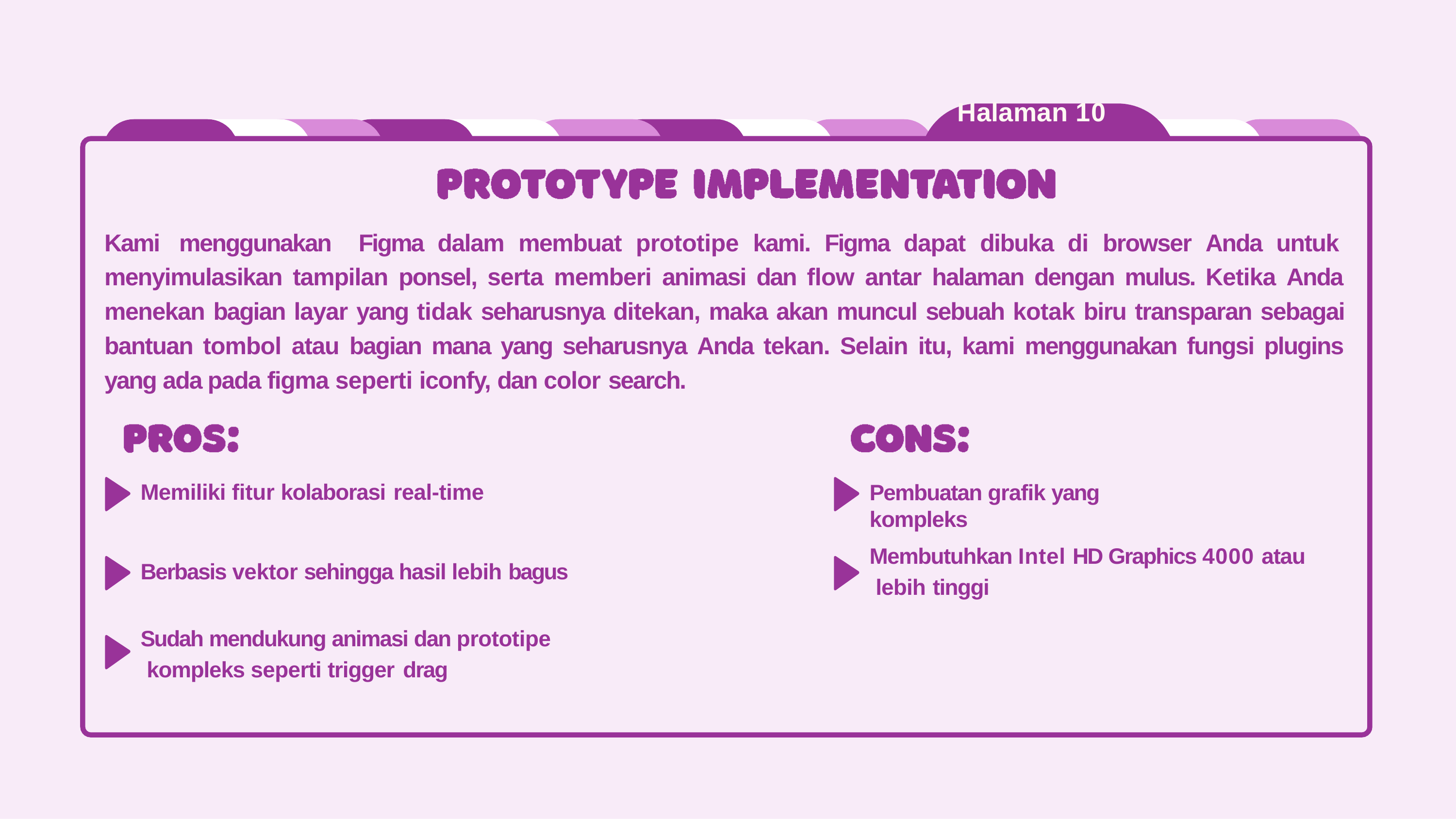

# Halaman 10

Kami menggunakan  Figma dalam membuat prototipe kami. Figma dapat dibuka di browser Anda untuk  menyimulasikan tampilan ponsel, serta memberi animasi dan flow antar halaman dengan mulus. Ketika Anda  menekan bagian layar yang tidak seharusnya ditekan, maka akan muncul sebuah kotak biru transparan sebagai  bantuan tombol atau bagian mana yang seharusnya Anda tekan. Selain itu, kami menggunakan fungsi plugins  yang ada pada figma seperti iconfy, dan color search.
Memiliki fitur kolaborasi real-time
Pembuatan grafik yang kompleks
Membutuhkan Intel HD Graphics 4000 atau  lebih tinggi
Berbasis vektor sehingga hasil lebih bagus
Sudah mendukung animasi dan prototipe  kompleks seperti trigger drag